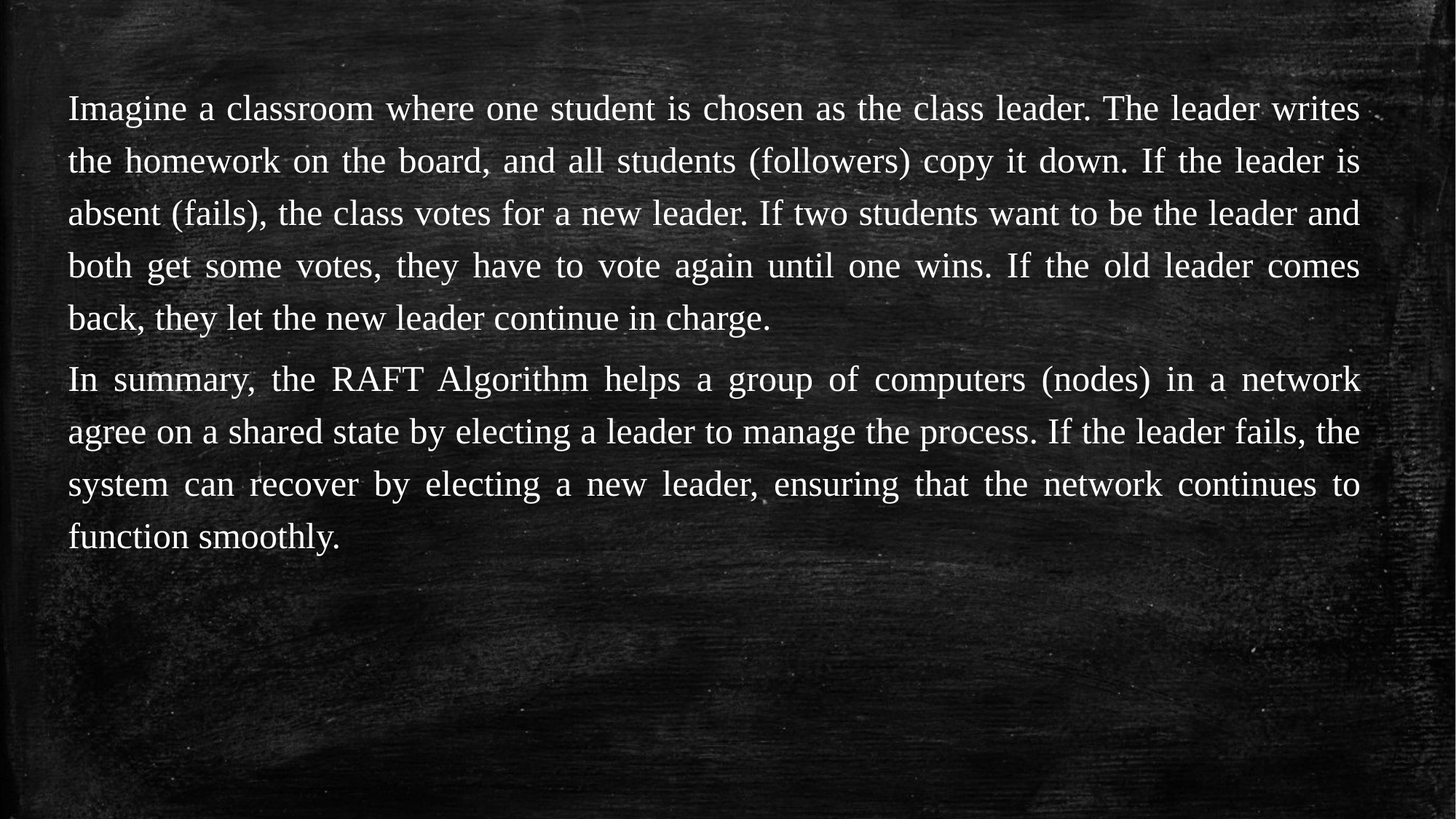

Imagine a classroom where one student is chosen as the class leader. The leader writes the homework on the board, and all students (followers) copy it down. If the leader is absent (fails), the class votes for a new leader. If two students want to be the leader and both get some votes, they have to vote again until one wins. If the old leader comes back, they let the new leader continue in charge.
In summary, the RAFT Algorithm helps a group of computers (nodes) in a network agree on a shared state by electing a leader to manage the process. If the leader fails, the system can recover by electing a new leader, ensuring that the network continues to function smoothly.